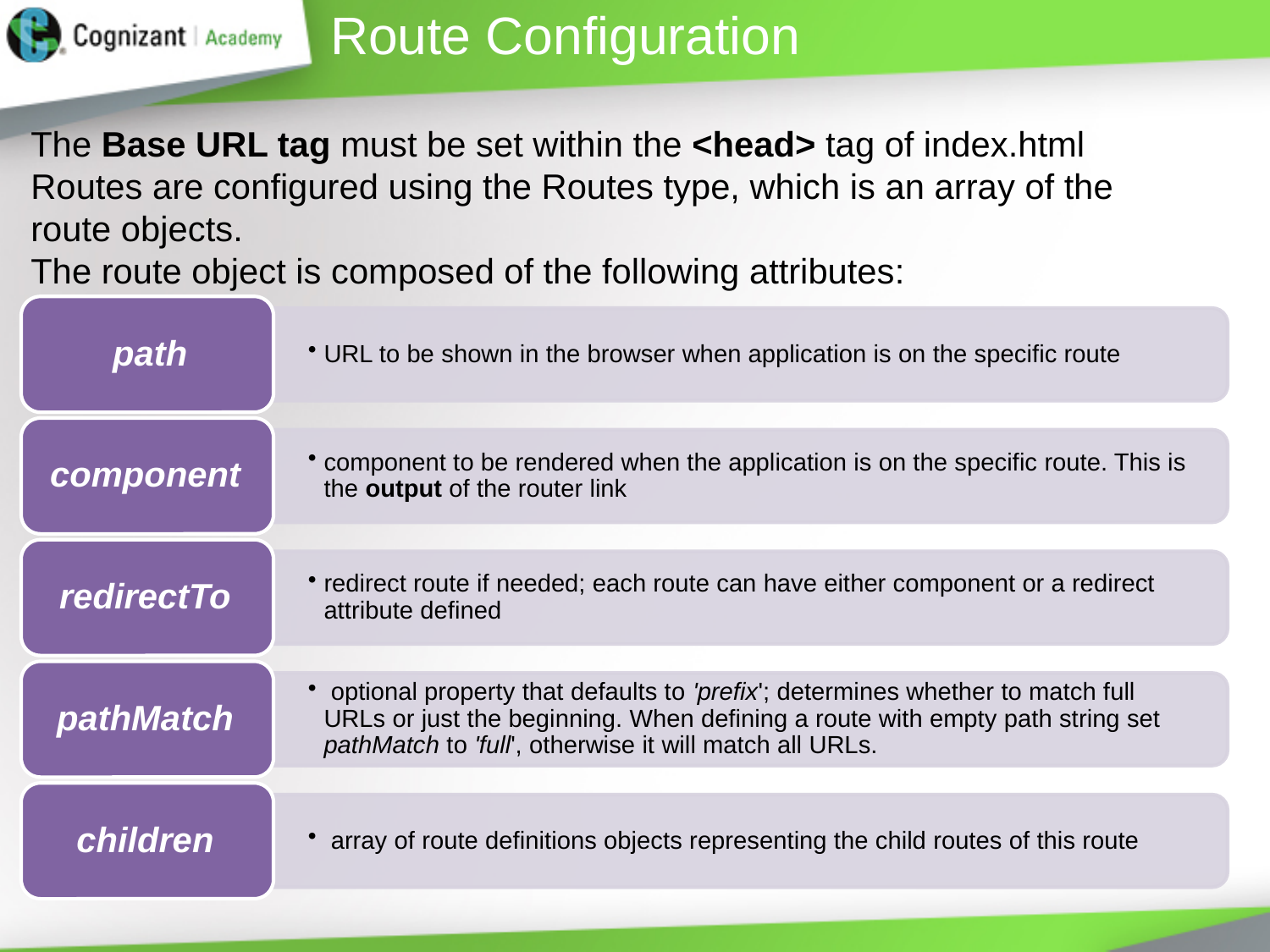

# Route Configuration
The Base URL tag must be set within the <head> tag of index.html
Routes are configured using the Routes type, which is an array of the route objects.
The route object is composed of the following attributes:
URL to be shown in the browser when application is on the specific route
path
component to be rendered when the application is on the specific route. This is the output of the router link
component
redirect route if needed; each route can have either component or a redirect attribute defined
redirectTo
 optional property that defaults to 'prefix'; determines whether to match full URLs or just the beginning. When defining a route with empty path string set pathMatch to 'full', otherwise it will match all URLs.
pathMatch
 array of route definitions objects representing the child routes of this route
children